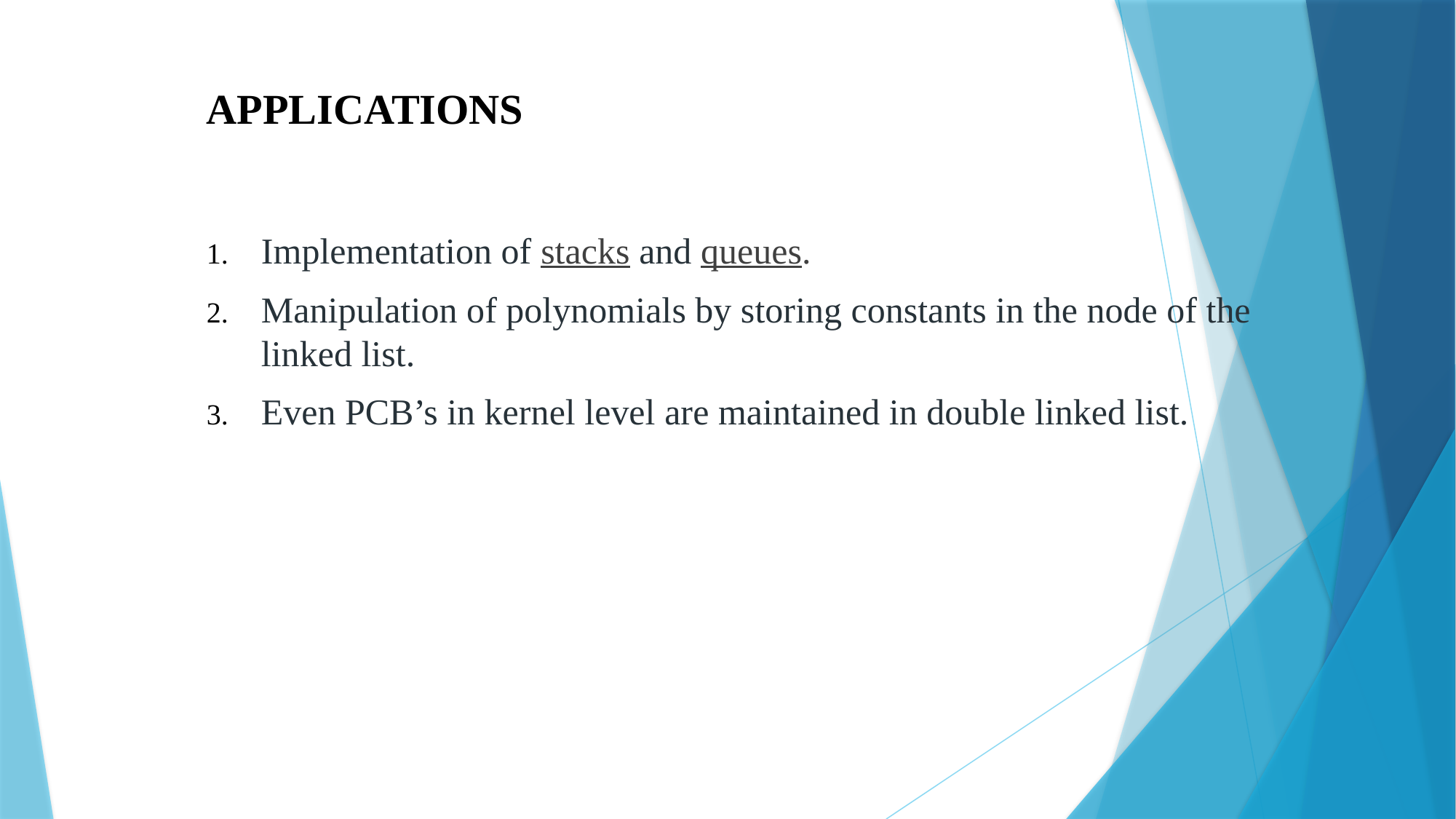

# APPLICATIONS
Implementation of stacks and queues.
Manipulation of polynomials by storing constants in the node of the linked list.
Even PCB’s in kernel level are maintained in double linked list.